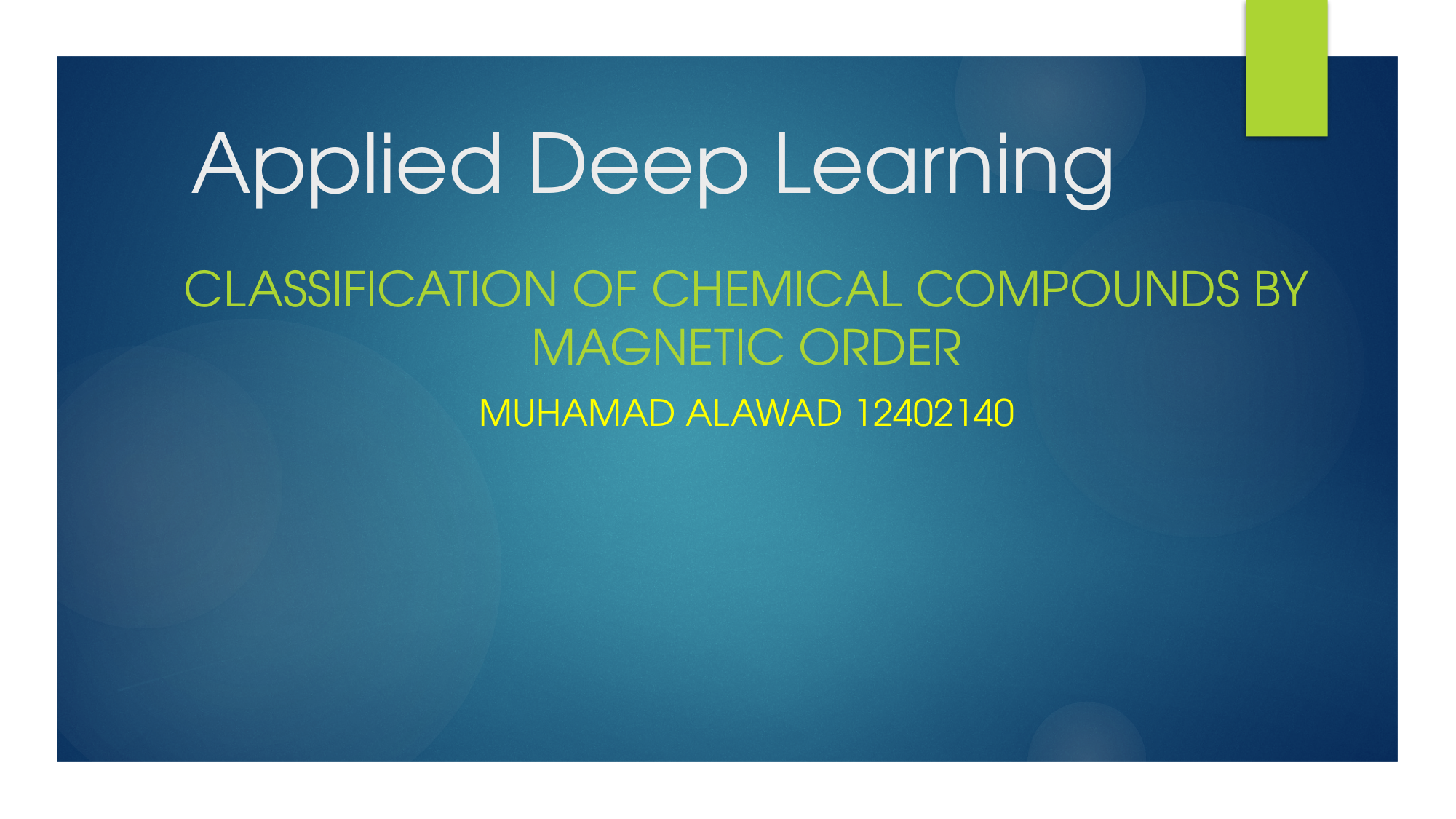

# Applied Deep Learning
Classification of Chemical Compounds by Magnetic Order
Muhamad Alawad 12402140